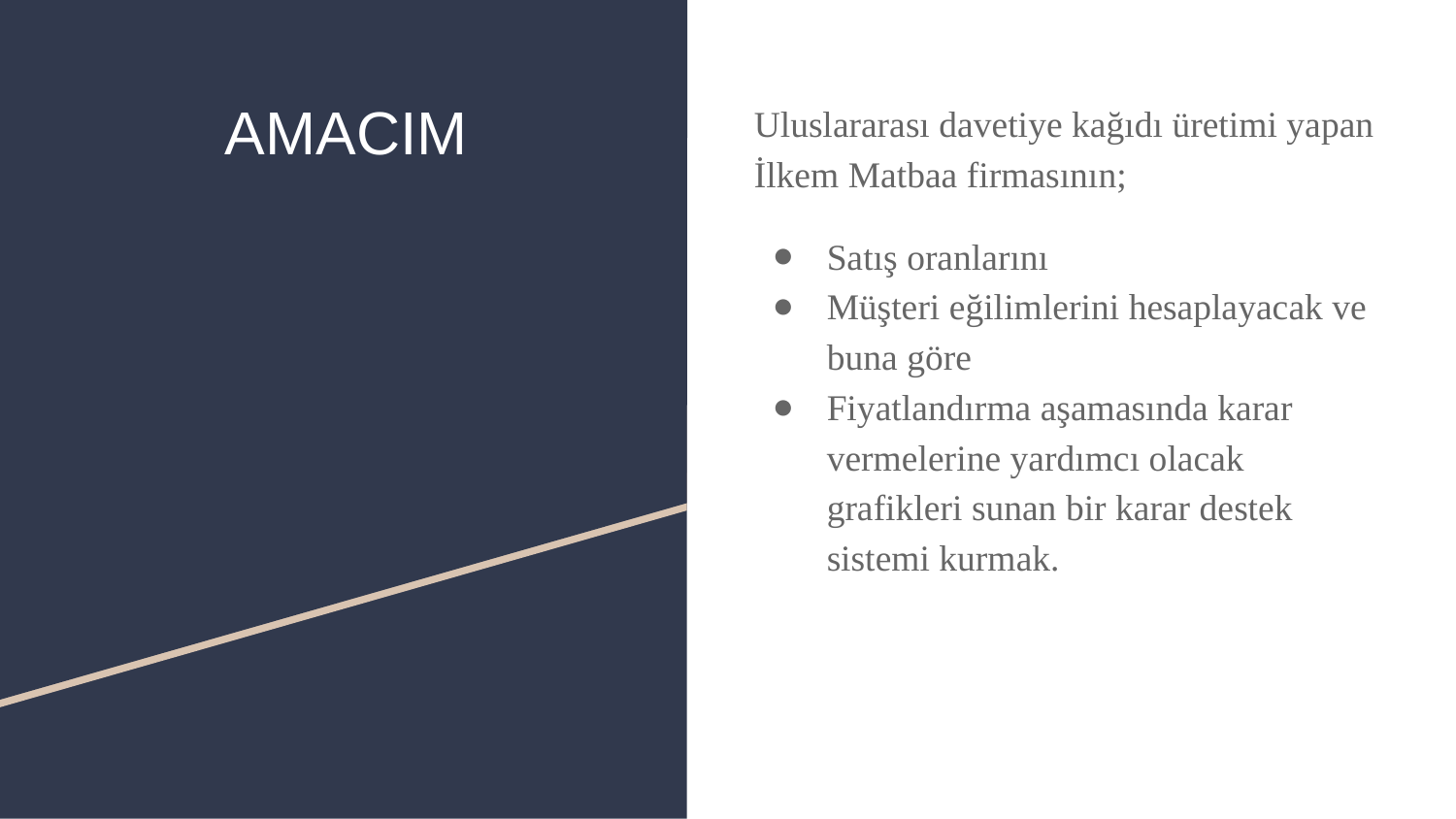

# AMACIM
Uluslararası davetiye kağıdı üretimi yapan İlkem Matbaa firmasının;
Satış oranlarını
Müşteri eğilimlerini hesaplayacak ve buna göre
Fiyatlandırma aşamasında karar vermelerine yardımcı olacak grafikleri sunan bir karar destek sistemi kurmak.